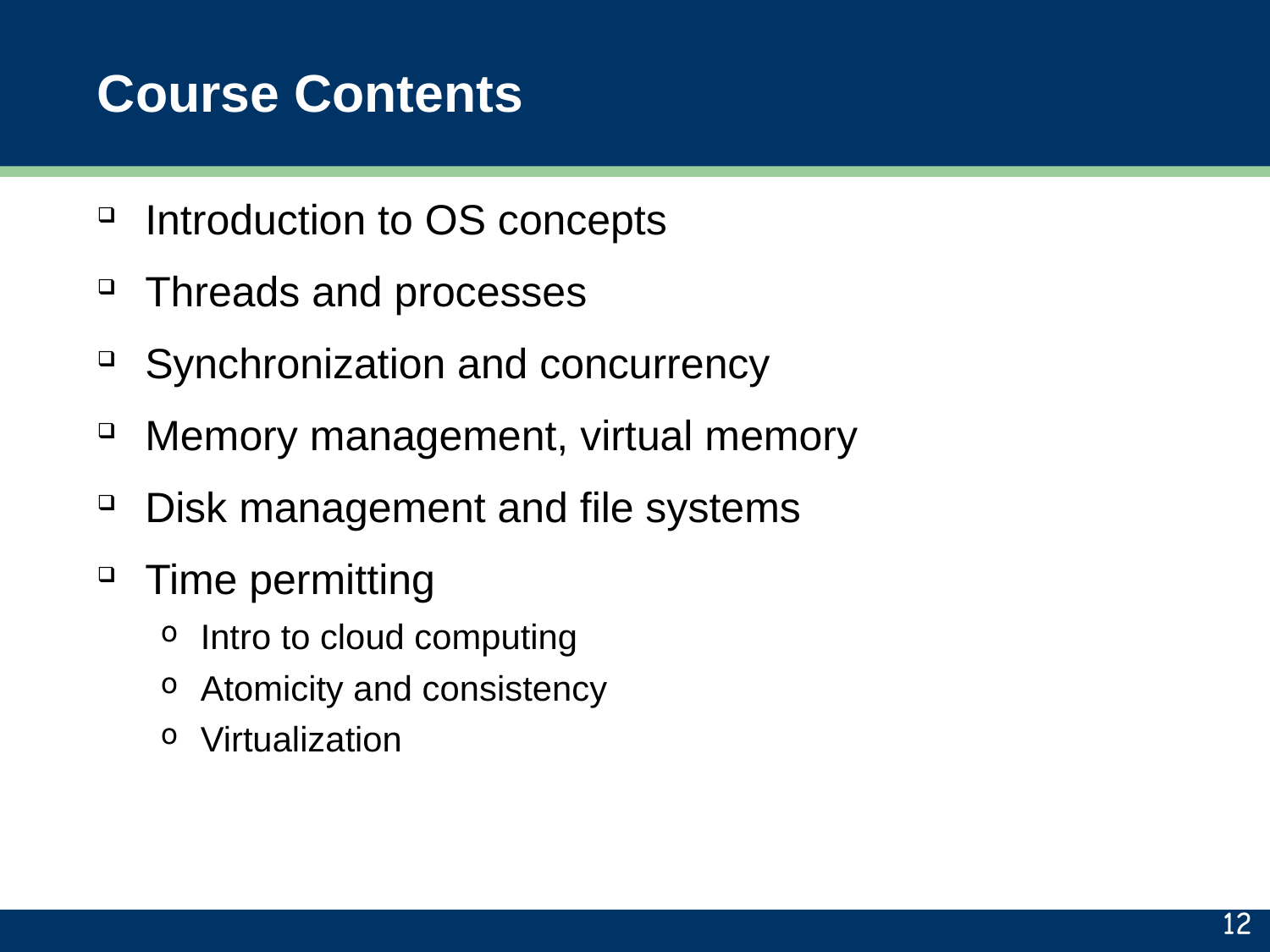

# Course Contents
Introduction to OS concepts
Threads and processes
Synchronization and concurrency
Memory management, virtual memory
Disk management and file systems
Time permitting
Intro to cloud computing
Atomicity and consistency
Virtualization
12